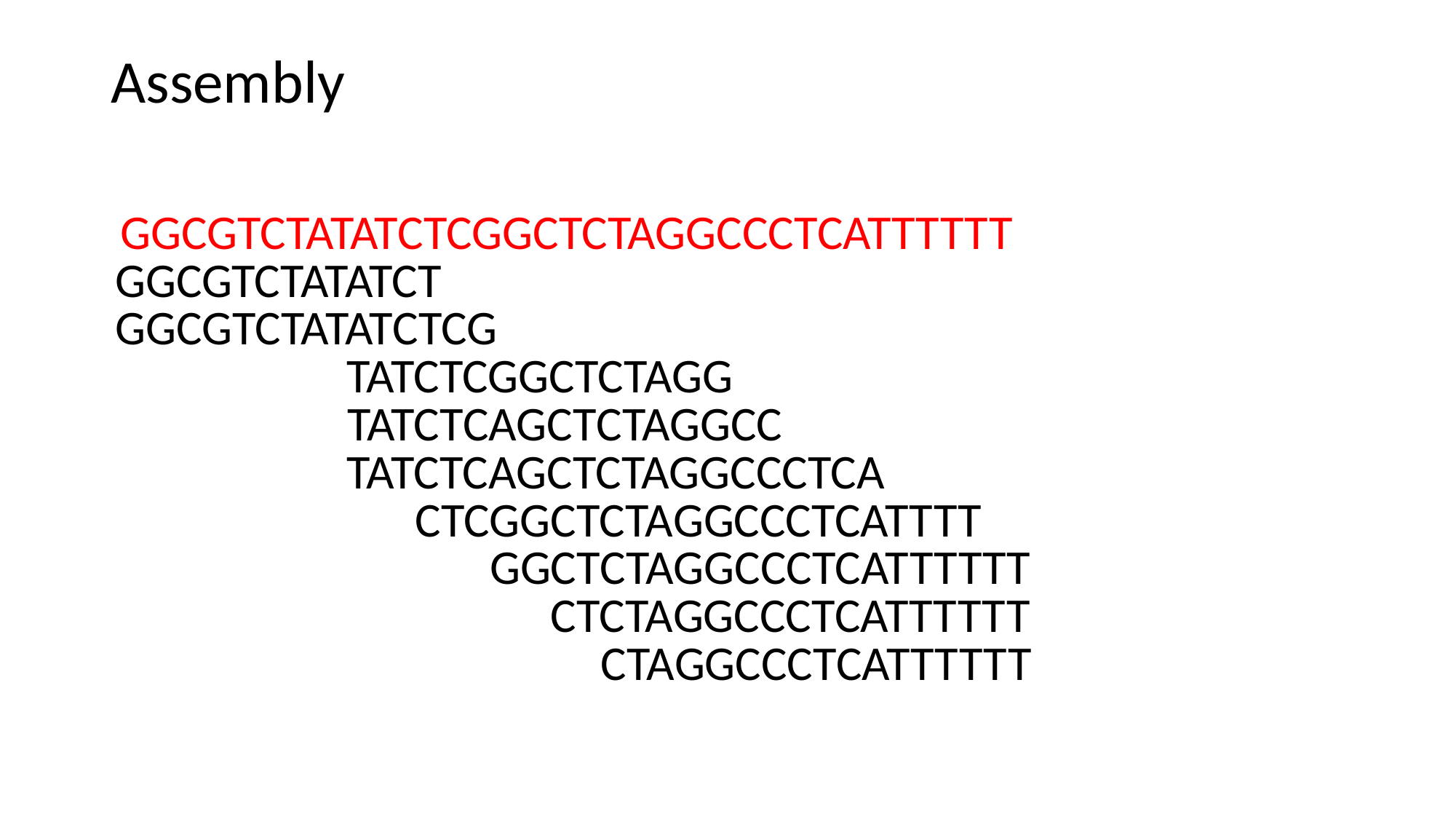

# Assembly

GGCGTCTATATCTCGGCTCTAGGCCCTCATTTTTT
GGCGTCTATATCT
GGCGTCTATATCTCG
TATCTCGGCTCTAGG
TATCTCAGCTCTAGGCC
TATCTCAGCTCTAGGCCCTCA
CTCGGCTCTAGGCCCTCATTTT
GGCTCTAGGCCCTCATTTTTT
CTCTAGGCCCTCATTTTTT
CTAGGCCCTCATTTTTT